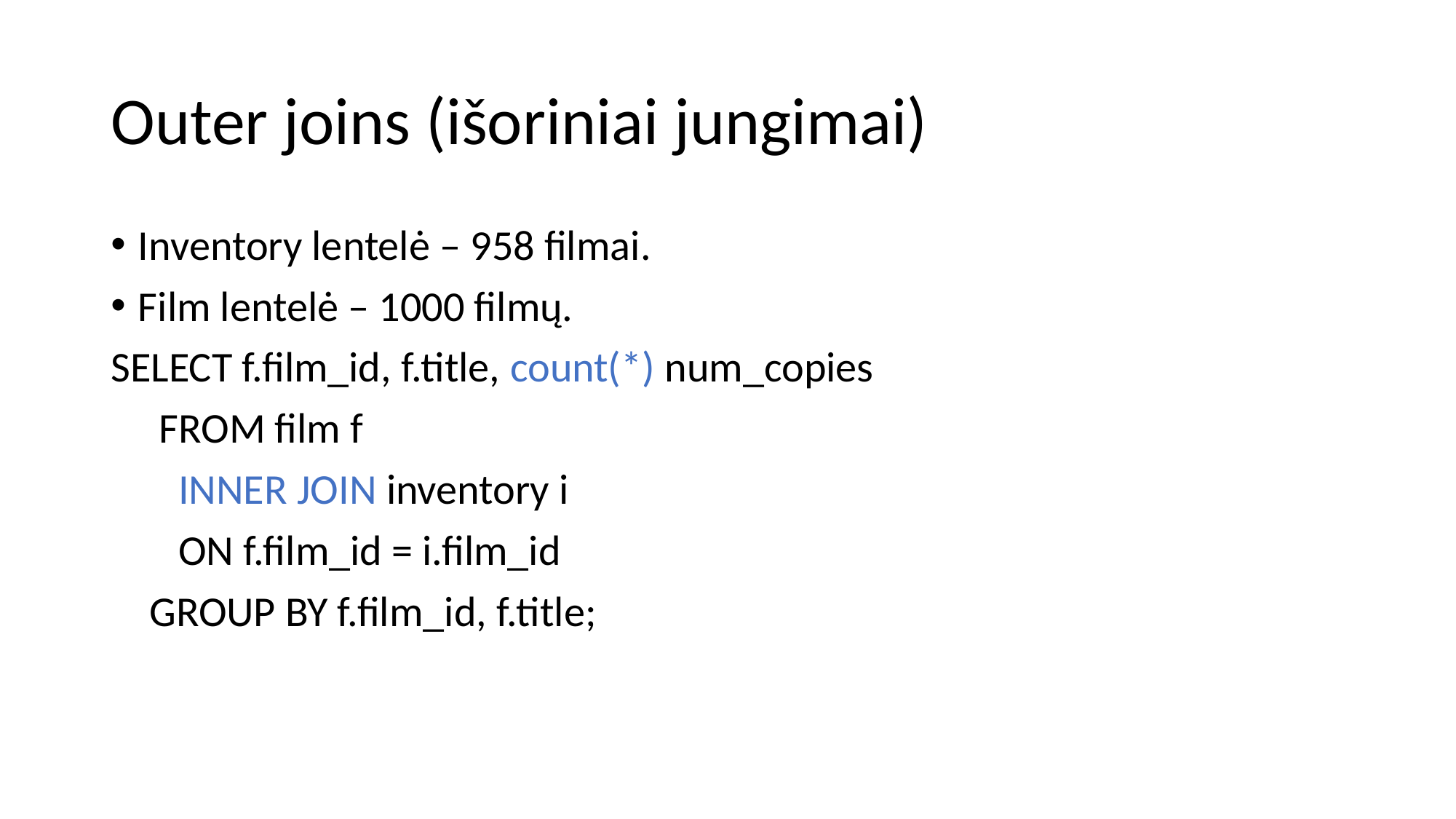

# Outer joins (išoriniai jungimai)
Inventory lentelė – 958 filmai.
Film lentelė – 1000 filmų.
SELECT f.film_id, f.title, count(*) num_copies
     FROM film f
       INNER JOIN inventory i
       ON f.film_id = i.film_id
    GROUP BY f.film_id, f.title;